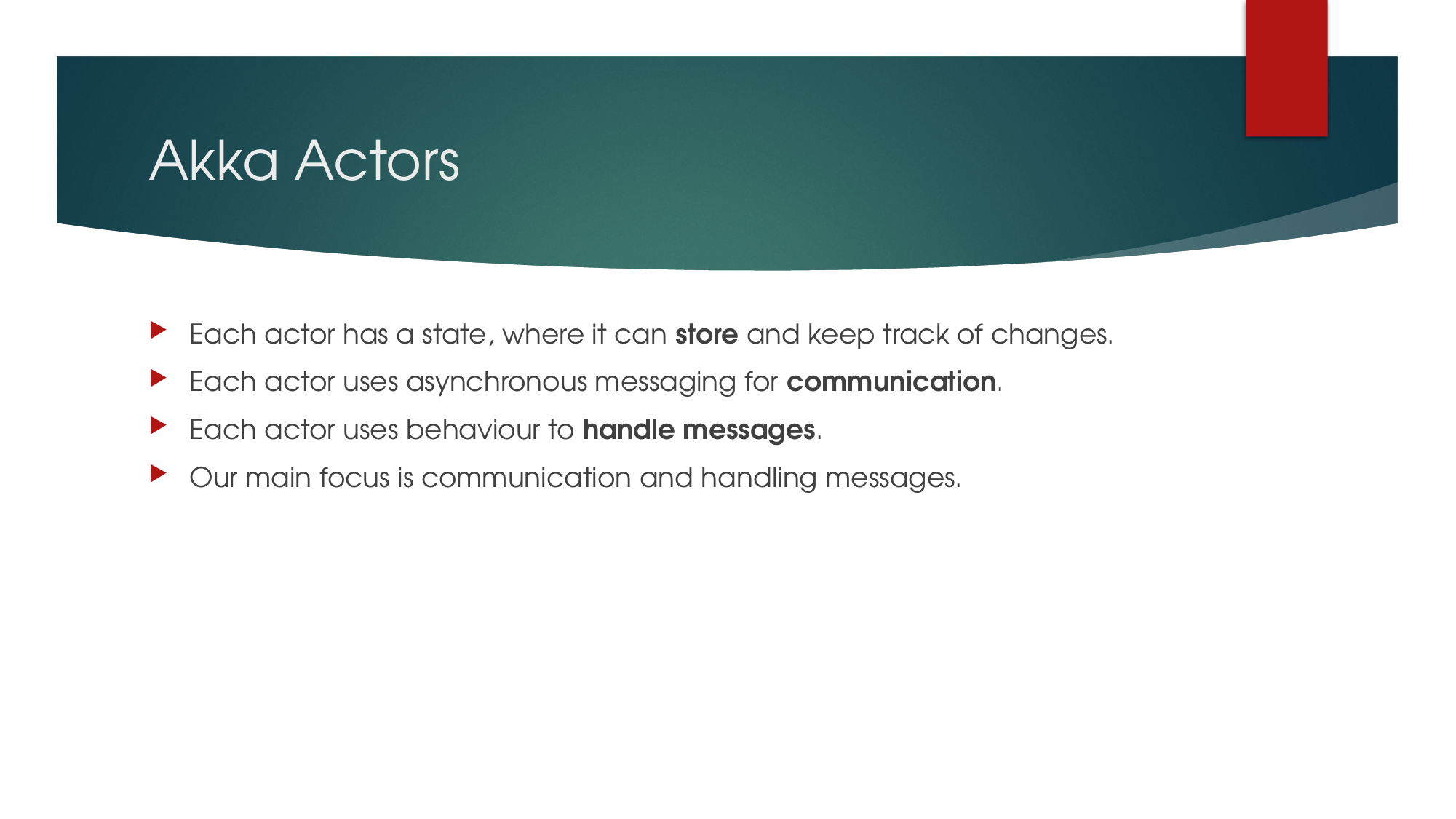

# Akka Actors
Each actor has a state, where it can store and keep track of changes.
Each actor uses asynchronous messaging for communication.
Each actor uses behaviour to handle messages.
Our main focus is communication and handling messages.